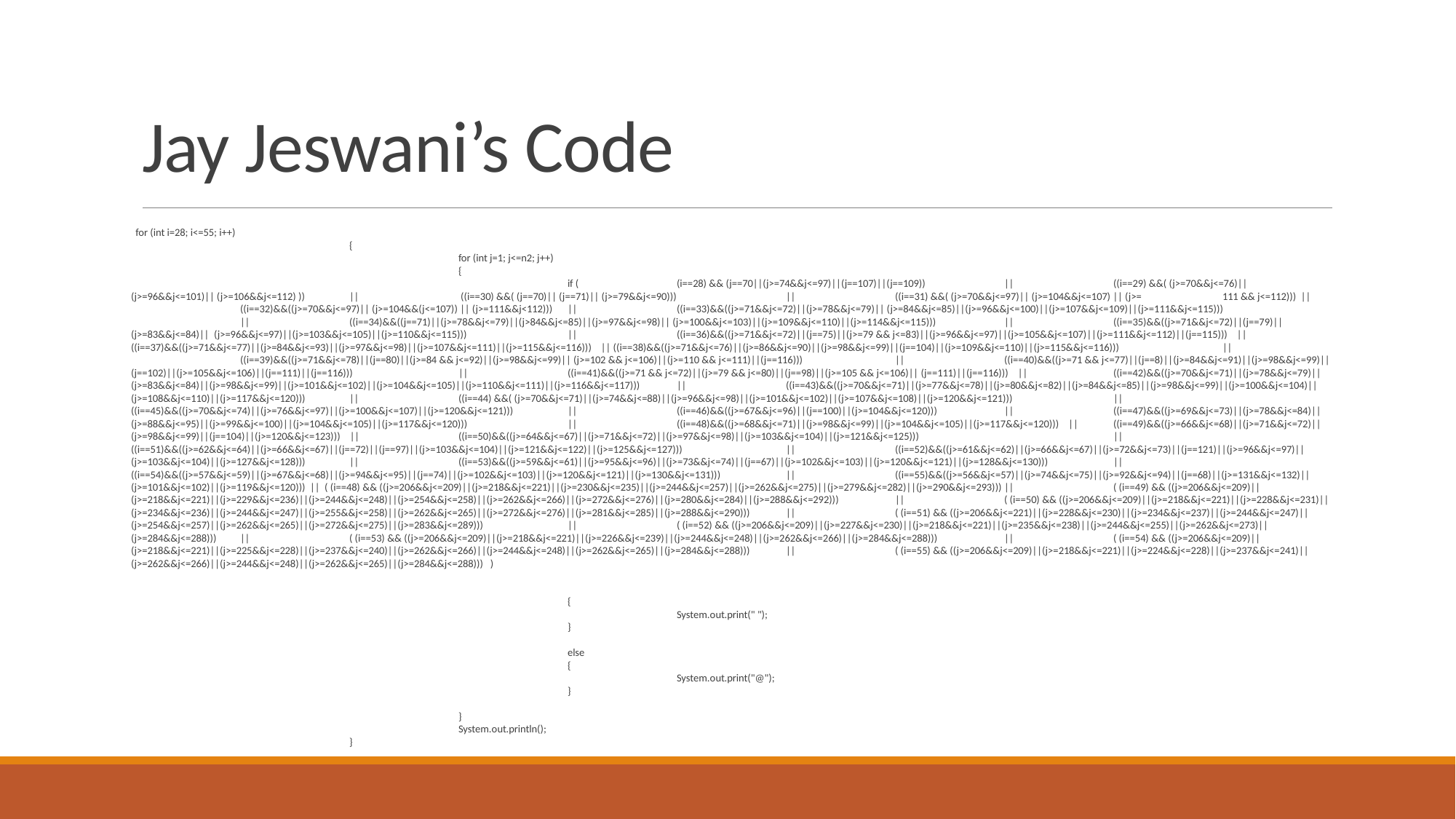

# Jay Jeswani’s Code
 for (int i=28; i<=55; i++)
		{
			for (int j=1; j<=n2; j++)
			{
				if (	(i==28) && (j==70||(j>=74&&j<=97)||(j==107)||(j==109))	||	((i==29) &&( (j>=70&&j<=76)|| (j>=96&&j<=101)|| (j>=106&&j<=112) ))	||	 ((i==30) &&( (j==70)|| (j==71)|| (j>=79&&j<=90)))	||	((i==31) &&( (j>=70&&j<=97)|| (j>=104&&j<=107) || (j>=	111 && j<=112)))  ||	((i==32)&&((j>=70&&j<=97)|| (j>=104&&(j<=107)) || (j>=111&&j<112)))	||	((i==33)&&((j>=71&&j<=72)||(j>=78&&j<=79)|| (j>=84&&j<=85)||(j>=96&&j<=100)||(j>=107&&j<=109)||(j>=111&&j<=115)))	||	((i==34)&&((j==71)||(j>=78&&j<=79)||(j>84&&j<=85)||(j>=97&&j<=98)|| (j>=100&&j<=103)||(j>=109&&j<=110)||(j>=114&&j<=115)))	||	((i==35)&&((j>=71&&j<=72)||(j==79)||(j>=83&&j<=84)||  (j>=96&&j<=97)||(j>=103&&j<=105)||(j>=110&&j<=115)))	||	((i==36)&&((j>=71&&j<=72)||(j==75)||(j>=79 && j<=83)||(j>=96&&j<=97)||(j>=105&&j<=107)||(j>=111&&j<=112)||(j==115)))    ||    ((i==37)&&((j>=71&&j<=77)||(j>=84&&j<=93)||(j>=97&&j<=98)||(j>=107&&j<=111)||(j>=115&&j<=116)))    || ((i==38)&&((j>=71&&j<=76)||(j>=86&&j<=90)||(j>=98&&j<=99)||(j==104)||(j>=109&&j<=110)||(j>=115&&j<=116)))	||	((i==39)&&((j>=71&&j<=78)||(j==80)||(j>=84 && j<=92)||(j>=98&&j<=99)|| (j>=102 && j<=106)||(j>=110 && j<=111)||(j==116)))	||	((i==40)&&((j>=71 && j<=77)||(j==8)||(j>=84&&j<=91)||(j>=98&&j<=99)||(j==102)||(j>=105&&j<=106)||(j==111)||(j==116)))	||	((i==41)&&((j>=71 && j<=72)||(j>=79 && j<=80)||(j==98)||(j>=105 && j<=106)|| (j==111)||(j==116)))    ||	((i==42)&&((j>=70&&j<=71)||(j>=78&&j<=79)|| (j>=83&&j<=84)||(j>=98&&j<=99)||(j>=101&&j<=102)||(j>=104&&j<=105)||(j>=110&&j<=111)||(j>=116&&j<=117)))	||	((i==43)&&((j>=70&&j<=71)||(j>=77&&j<=78)||(j>=80&&j<=82)||(j>=84&&j<=85)||(j>=98&&j<=99)||(j>=100&&j<=104)||(j>=108&&j<=110)||(j>=117&&j<=120)))	||	((i==44) &&( (j>=70&&j<=71)||(j>=74&&j<=88)||(j>=96&&j<=98)||(j>=101&&j<=102)||(j>=107&&j<=108)||(j>=120&&j<=121)))	||	((i==45)&&((j>=70&&j<=74)||(j>=76&&j<=97)||(j>=100&&j<=107)||(j>=120&&j<=121)))	||	((i==46)&&((j>=67&&j<=96)||(j==100)||(j>=104&&j<=120)))	||	((i==47)&&((j>=69&&j<=73)||(j>=78&&j<=84)||(j>=88&&j<=95)||(j>=99&&j<=100)||(j>=104&&j<=105)||(j>=117&&j<=120)))	||	((i==48)&&((j>=68&&j<=71)||(j>=98&&j<=99)||(j>=104&&j<=105)||(j>=117&&j<=120)))    ||	((i==49)&&((j>=66&&j<=68)||(j>=71&&j<=72)||(j>=98&&j<=99)||(j==104)||(j>=120&&j<=123)))    ||	((i==50)&&((j>=64&&j<=67)||(j>=71&&j<=72)||(j>=97&&j<=98)||(j>=103&&j<=104)||(j>=121&&j<=125)))		||	((i==51)&&((j>=62&&j<=64)||(j>=66&&j<=67)||(j==72)||(j==97)||(j>=103&&j<=104)||(j>=121&&j<=122)||(j>=125&&j<=127)))	||	((i==52)&&((j>=61&&j<=62)||(j>=66&&j<=67)||(j>=72&&j<=73)||(j==121)||(j>=96&&j<=97)||(j>=103&&j<=104)||(j>=127&&j<=128)))  	||	((i==53)&&((j>=59&&j<=61)||(j>=95&&j<=96)||(j>=73&&j<=74)||(j==67)||(j>=102&&j<=103)||(j>=120&&j<=121)||(j>=128&&j<=130))) 	||   	((i==54)&&((j>=57&&j<=59)||(j>=67&&j<=68)||(j>=94&&j<=95)||(j==74)||(j>=102&&j<=103)||(j>=120&&j<=121)||(j>=130&&j<=131)))	||	((i==55)&&((j>=56&&j<=57)||(j>=74&&j<=75)||(j>=92&&j<=94)||(j==68)||(j>=131&&j<=132)||(j>=101&&j<=102)||(j>=119&&j<=120)))  ||  ( (i==48) && ((j>=206&&j<=209)||(j>=218&&j<=221)||(j>=230&&j<=235)||(j>=244&&j<=257)||(j>=262&&j<=275)||(j>=279&&j<=282)||(j>=290&&j<=293)))	||	( (i==49) && ((j>=206&&j<=209)||(j>=218&&j<=221)||(j>=229&&j<=236)||(j>=244&&j<=248)||(j>=254&&j<=258)||(j>=262&&j<=266)||(j>=272&&j<=276)||(j>=280&&j<=284)||(j>=288&&j<=292)))	||	( (i==50) && ((j>=206&&j<=209)||(j>=218&&j<=221)||(j>=228&&j<=231)||(j>=234&&j<=236)||(j>=244&&j<=247)||(j>=255&&j<=258)||(j>=262&&j<=265)||(j>=272&&j<=276)||(j>=281&&j<=285)||(j>=288&&j<=290)))	||	( (i==51) && ((j>=206&&j<=221)||(j>=228&&j<=230)||(j>=234&&j<=237)||(j>=244&&j<=247)||(j>=254&&j<=257)||(j>=262&&j<=265)||(j>=272&&j<=275)||(j>=283&&j<=289)))	||	( (i==52) && ((j>=206&&j<=209)||(j>=227&&j<=230)||(j>=218&&j<=221)||(j>=235&&j<=238)||(j>=244&&j<=255)||(j>=262&&j<=273)||(j>=284&&j<=288)))	||	( (i==53) && ((j>=206&&j<=209)||(j>=218&&j<=221)||(j>=226&&j<=239)||(j>=244&&j<=248)||(j>=262&&j<=266)||(j>=284&&j<=288)))	||	( (i==54) && ((j>=206&&j<=209)||(j>=218&&j<=221)||(j>=225&&j<=228)||(j>=237&&j<=240)||(j>=262&&j<=266)||(j>=244&&j<=248)||(j>=262&&j<=265)||(j>=284&&j<=288)))	||	( (i==55) && ((j>=206&&j<=209)||(j>=218&&j<=221)||(j>=224&&j<=228)||(j>=237&&j<=241)||(j>=262&&j<=266)||(j>=244&&j<=248)||(j>=262&&j<=265)||(j>=284&&j<=288)))   )

				{
					System.out.print(" ");
				}

				else
				{
					System.out.print("@");
				}

			}
			System.out.println();
		}